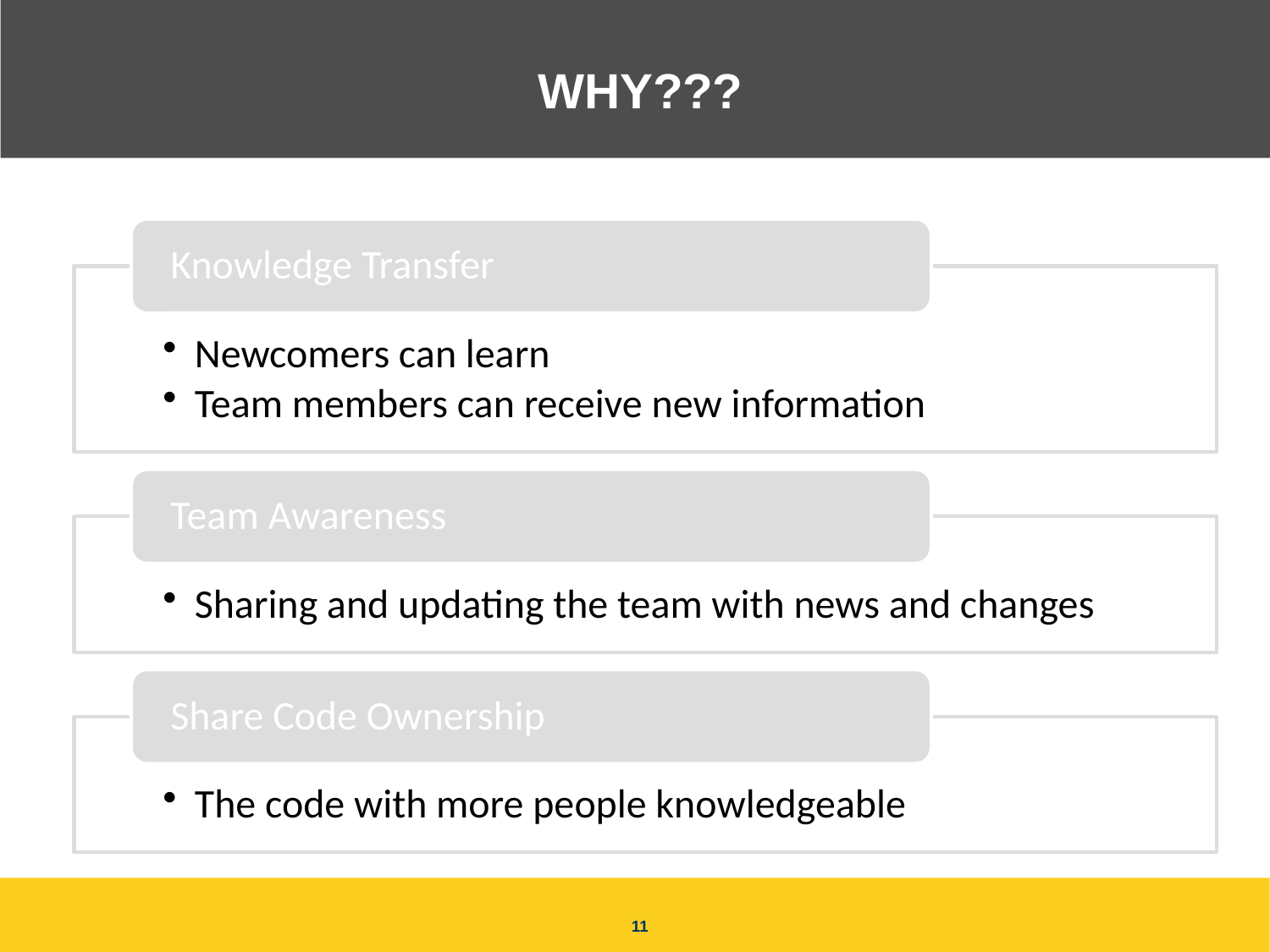

# Why???
Newcomers can learn
Team members can receive new information
Knowledge Transfer
Sharing and updating the team with news and changes
Team Awareness
The code with more people knowledgeable
Share Code Ownership
11